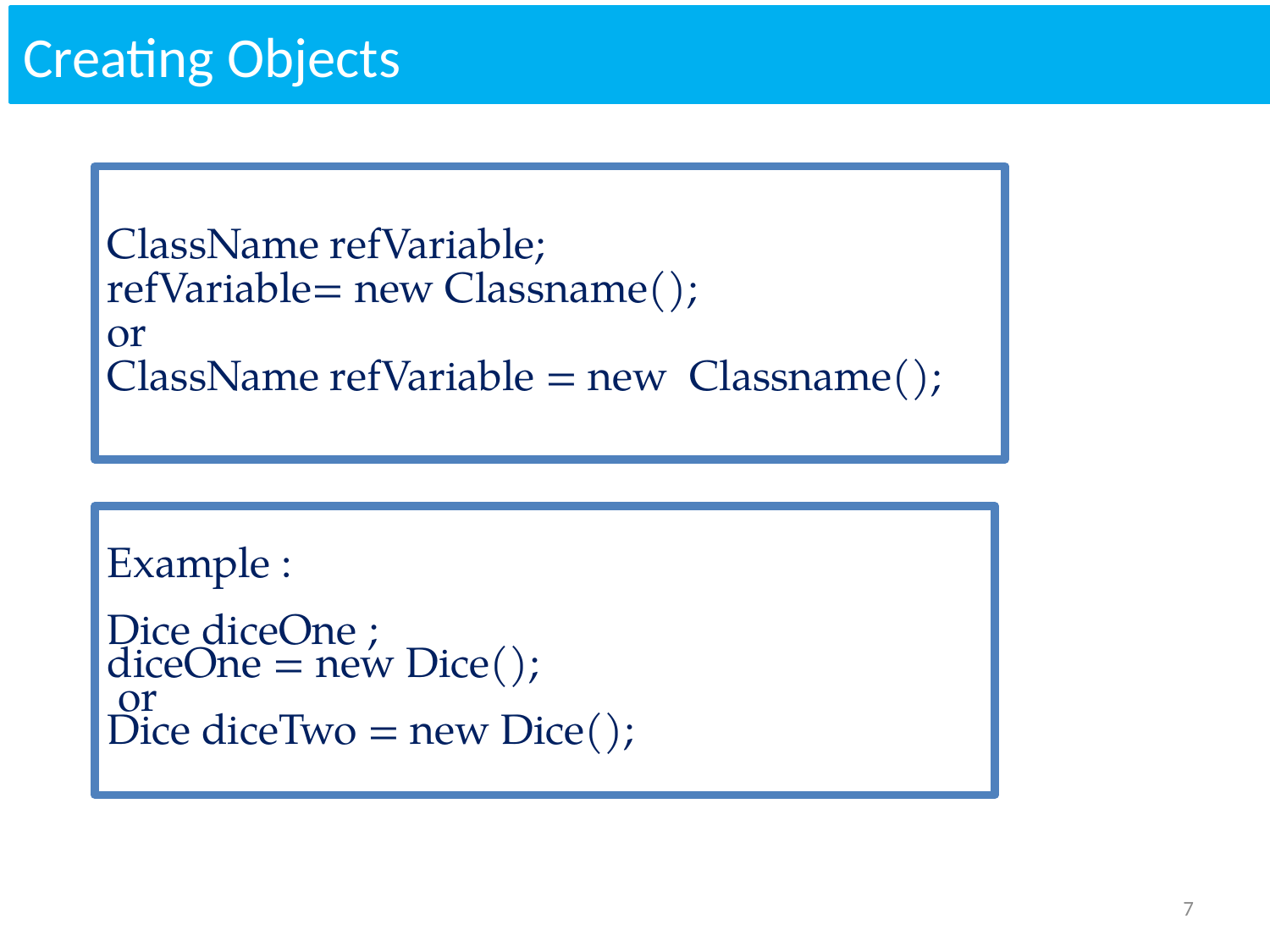

Creating Objects

ClassName refVariable;
refVariable= new Classname();
or
ClassName refVariable = new  Classname();

Example :

Dice diceOne ;
diceOne = new Dice();
 or
Dice diceTwo = new Dice();

7